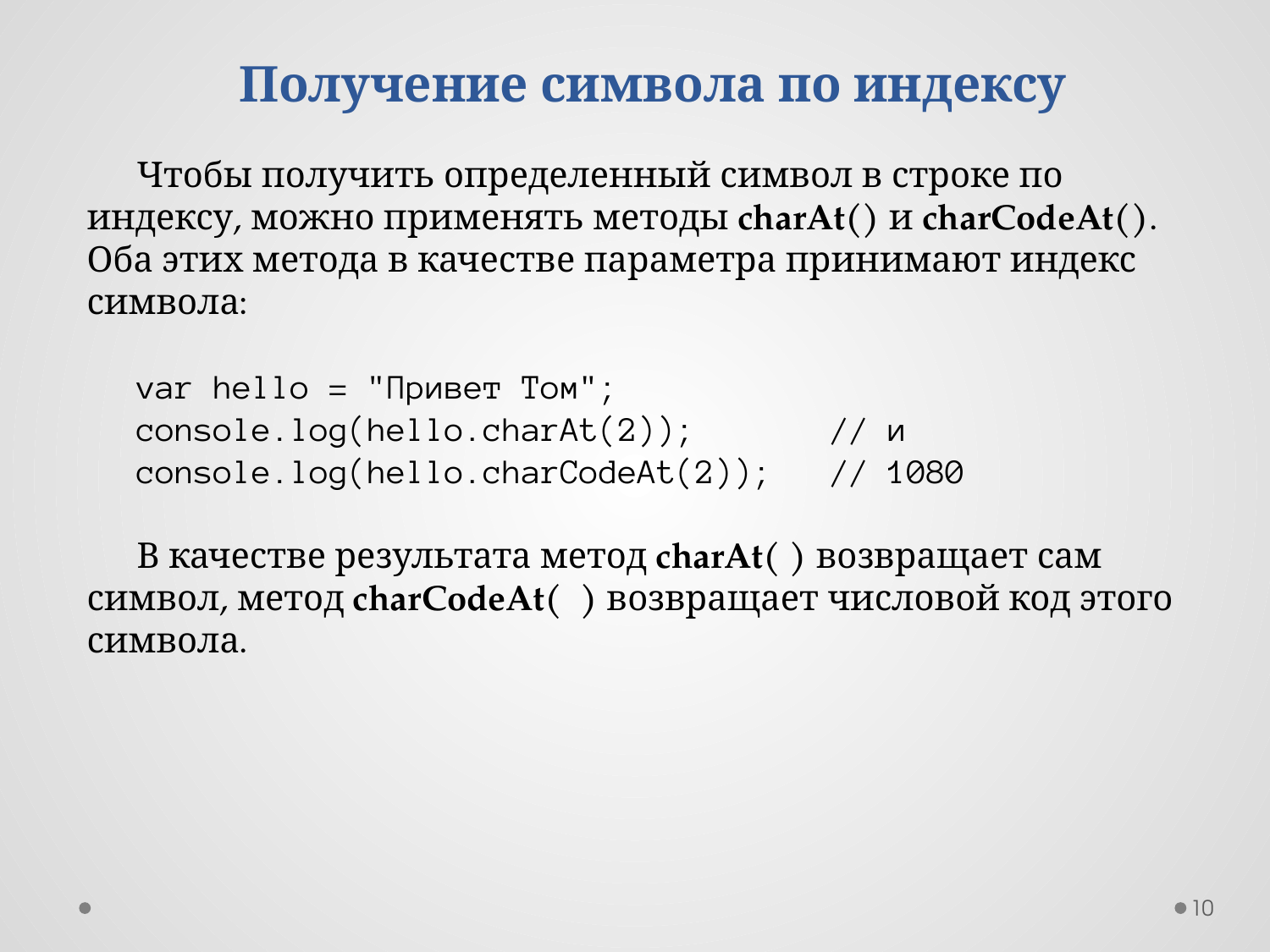

Получение символа по индексу
Чтобы получить определенный символ в строке по индексу, можно применять методы charAt() и charCodeAt(). Оба этих метода в качестве параметра принимают индекс символа:

var hello = "Привет Том";
console.log(hello.charAt(2));       // и
console.log(hello.charCodeAt(2));   // 1080

В качестве результата метод charAt( ) возвращает сам символ, метод charCodeAt(  ) возвращает числовой код этого символа.
10